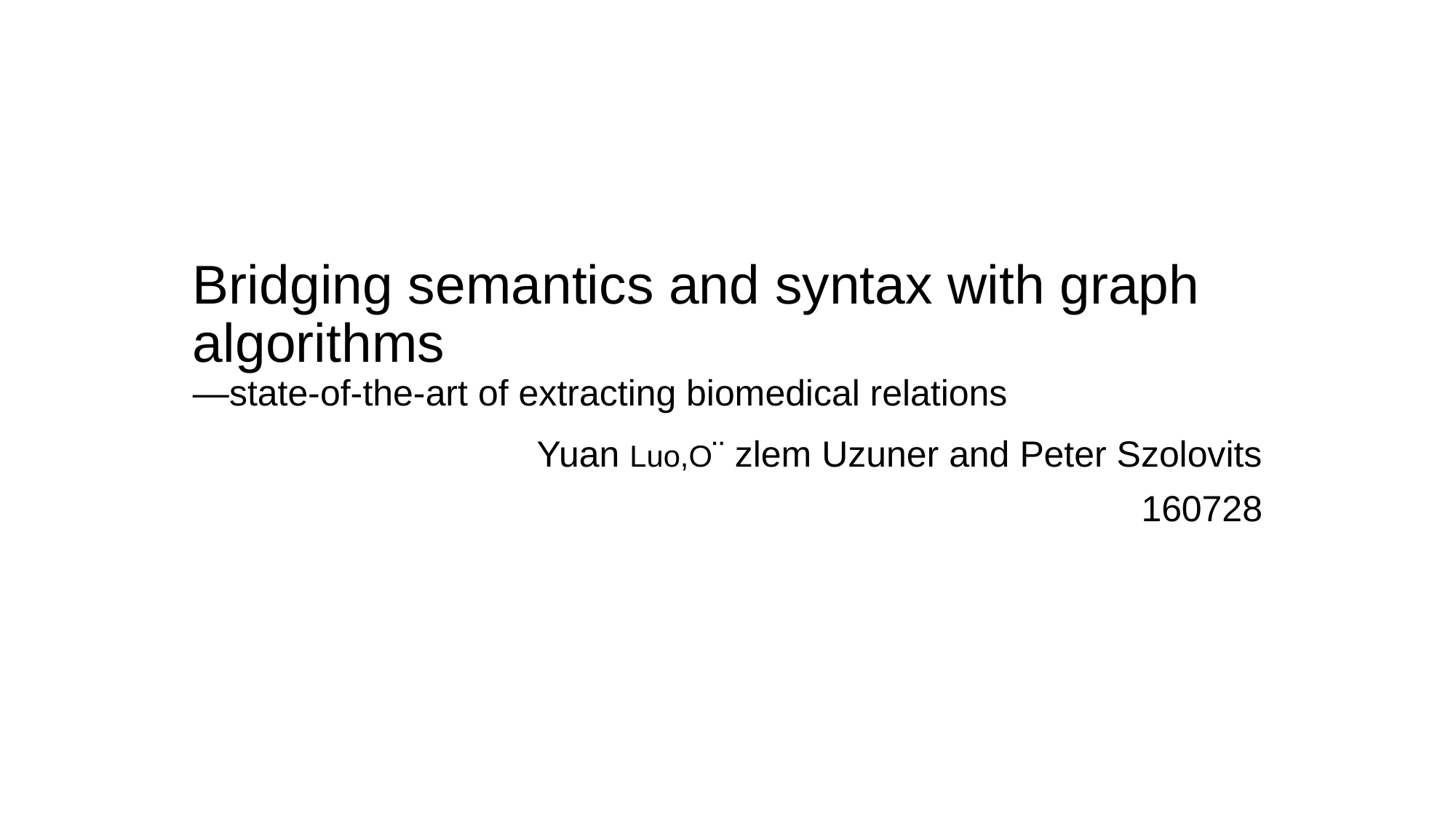

# Bridging semantics and syntax with graph algorithms —state-of-the-art of extracting biomedical relations
Yuan Luo,O¨ zlem Uzuner and Peter Szolovits
160728